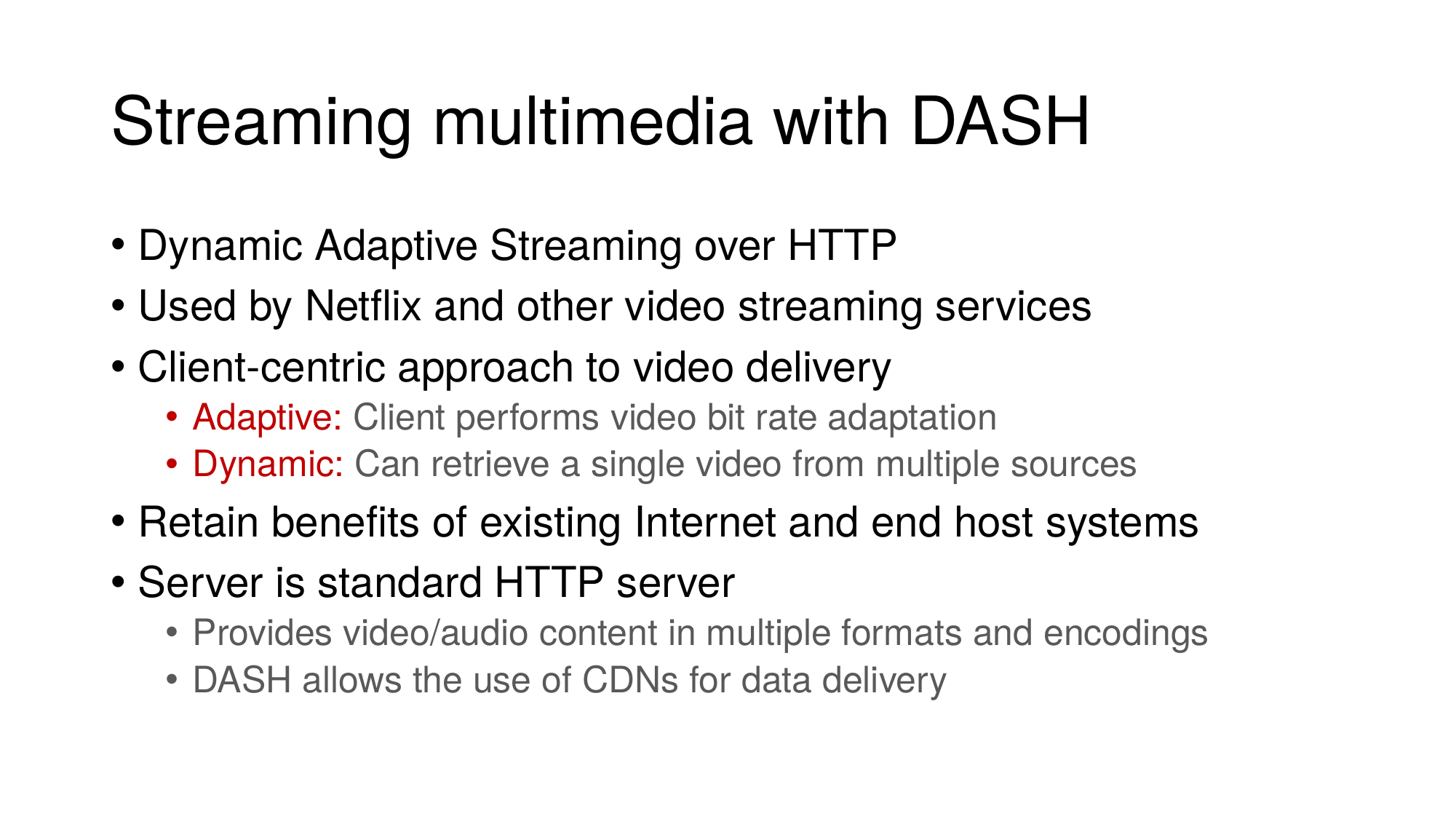

# Streaming multimedia with DASH
Dynamic Adaptive Streaming over HTTP
Used by Netflix and other video streaming services
Client-centric approach to video delivery
Adaptive: Client performs video bit rate adaptation
Dynamic: Can retrieve a single video from multiple sources
Retain benefits of existing Internet and end host systems
Server is standard HTTP server
Provides video/audio content in multiple formats and encodings
DASH allows the use of CDNs for data delivery